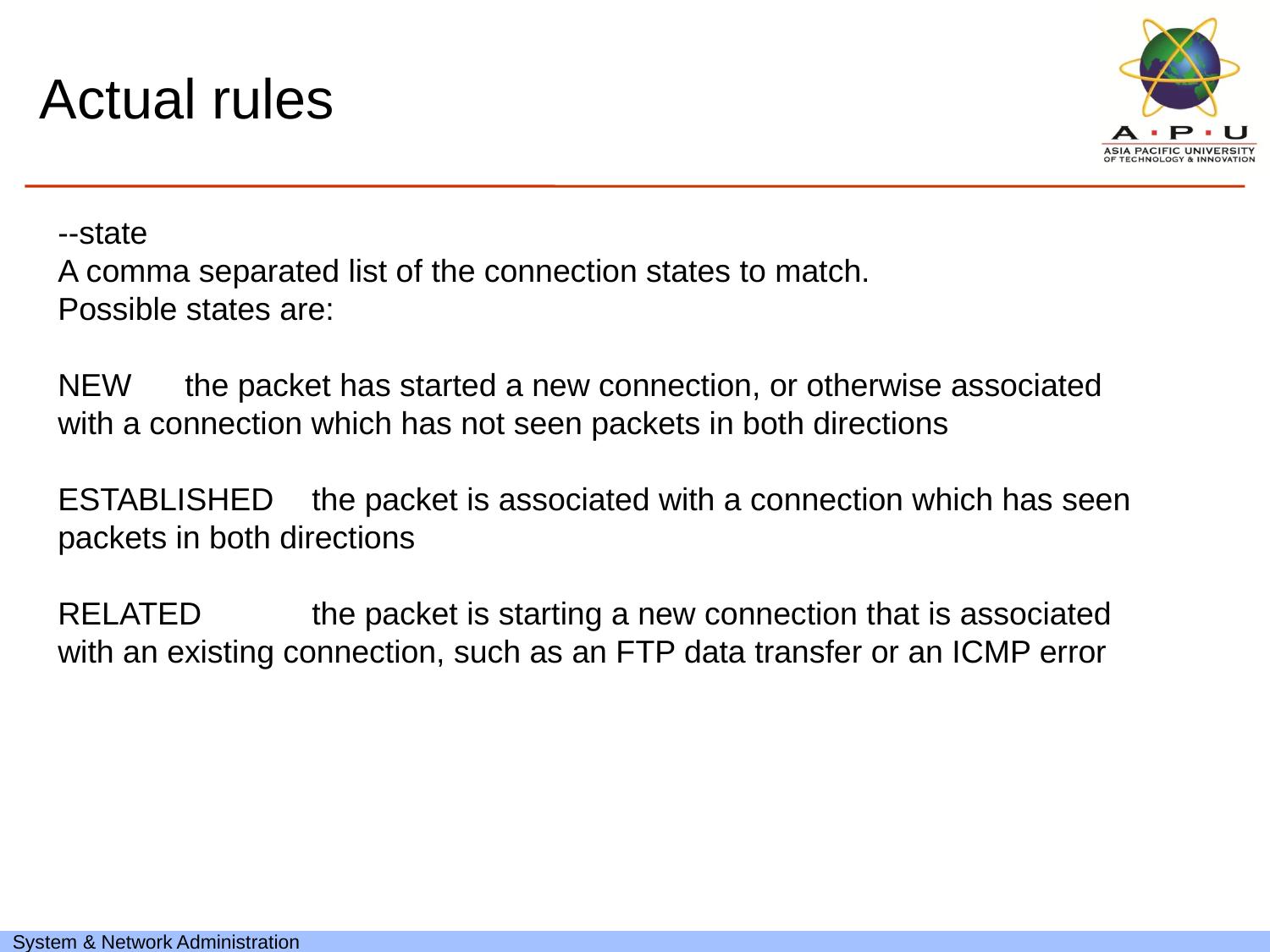

# Actual rules
--state
A comma separated list of the connection states to match.
Possible states are:

NEW	the packet has started a new connection, or otherwise associated with a connection which has not seen packets in both directions

ESTABLISHED  	the packet is associated with a connection which has seen packets in both directions

RELATED	the packet is starting a new connection that is associated with an existing connection, such as an FTP data transfer or an ICMP error